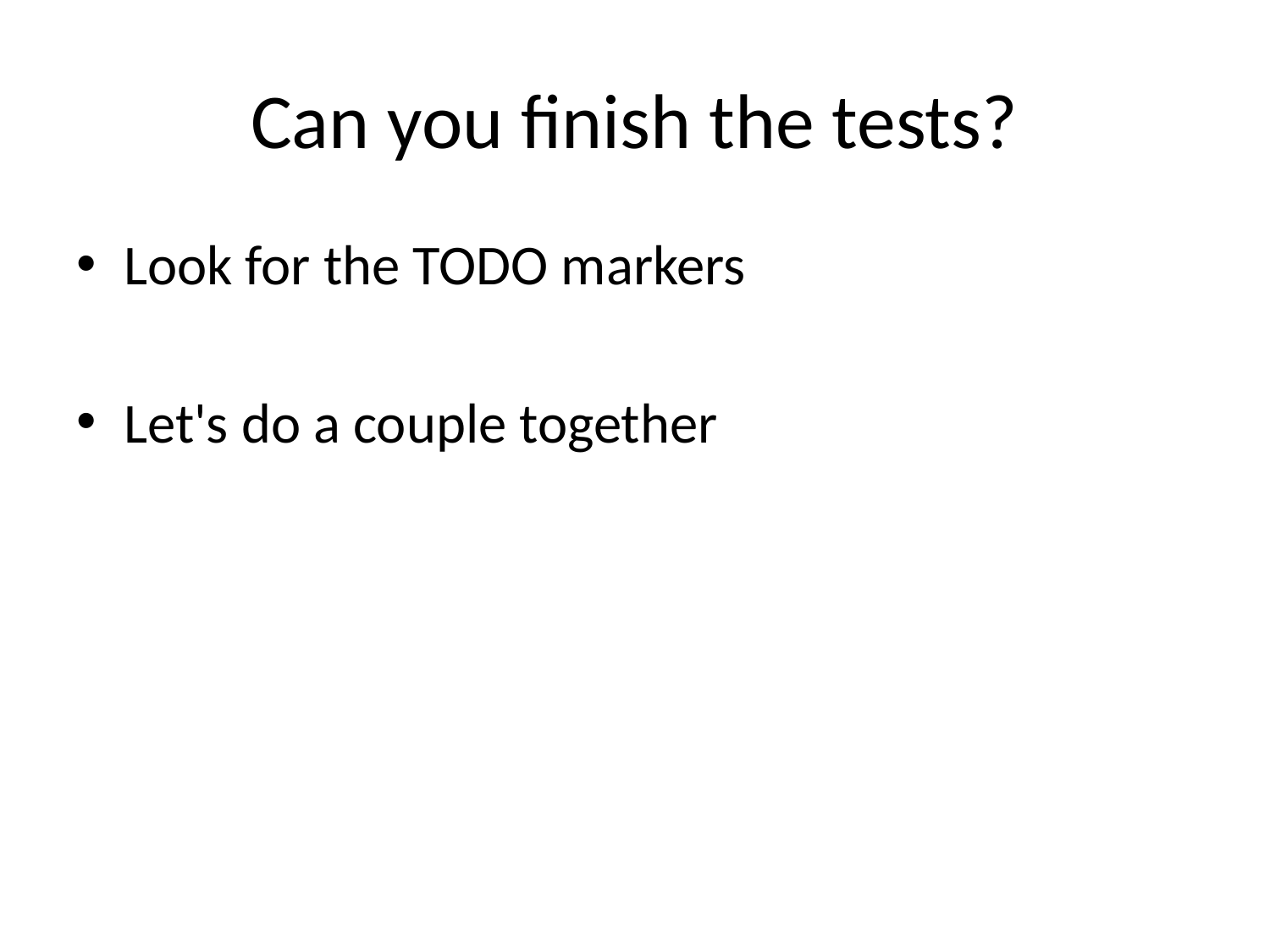

# Can you finish the tests?
Look for the TODO markers

Let's do a couple together